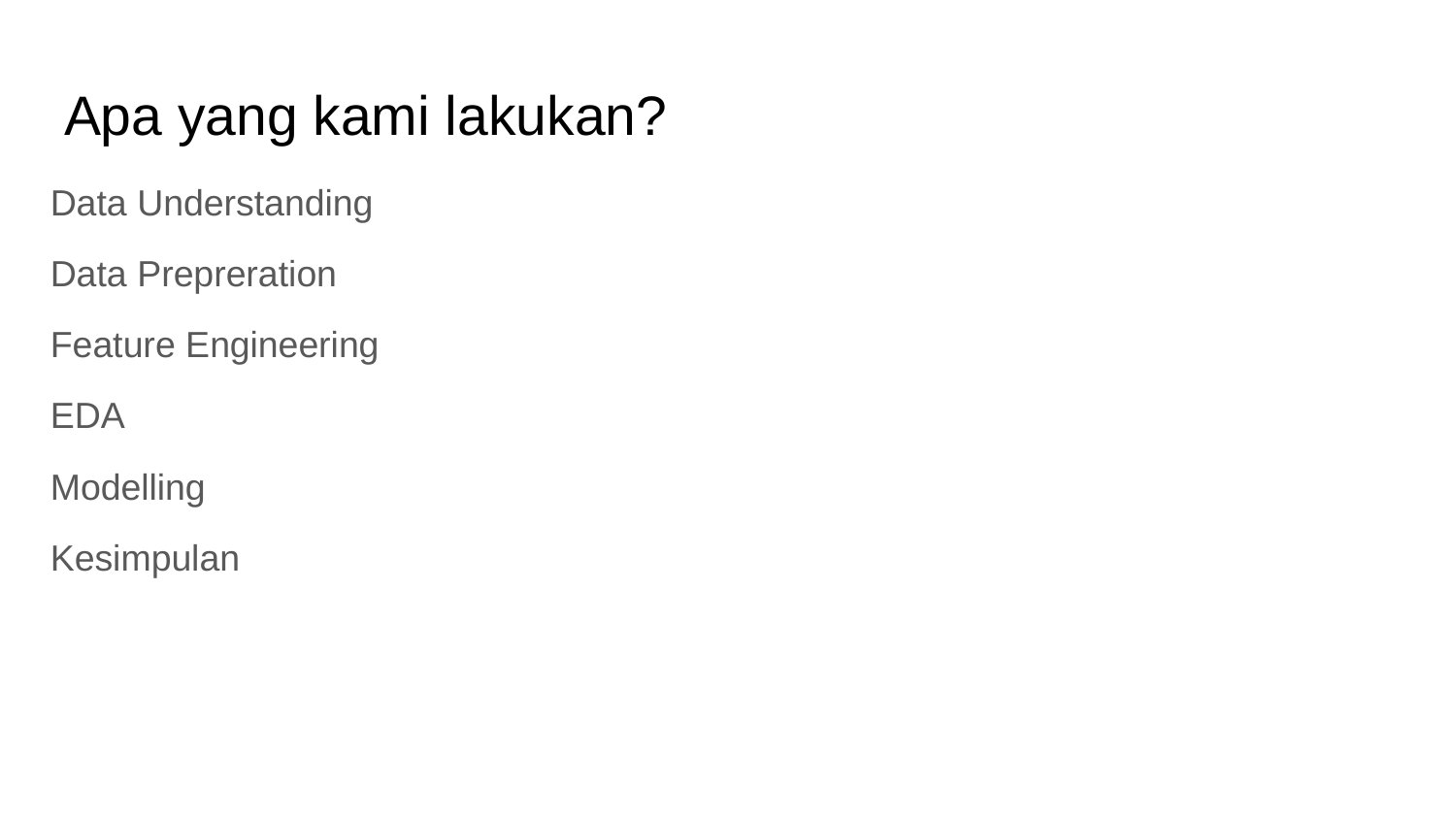

# Apa yang kami lakukan?
Data Understanding
Data Prepreration
Feature Engineering
EDA
Modelling
Kesimpulan